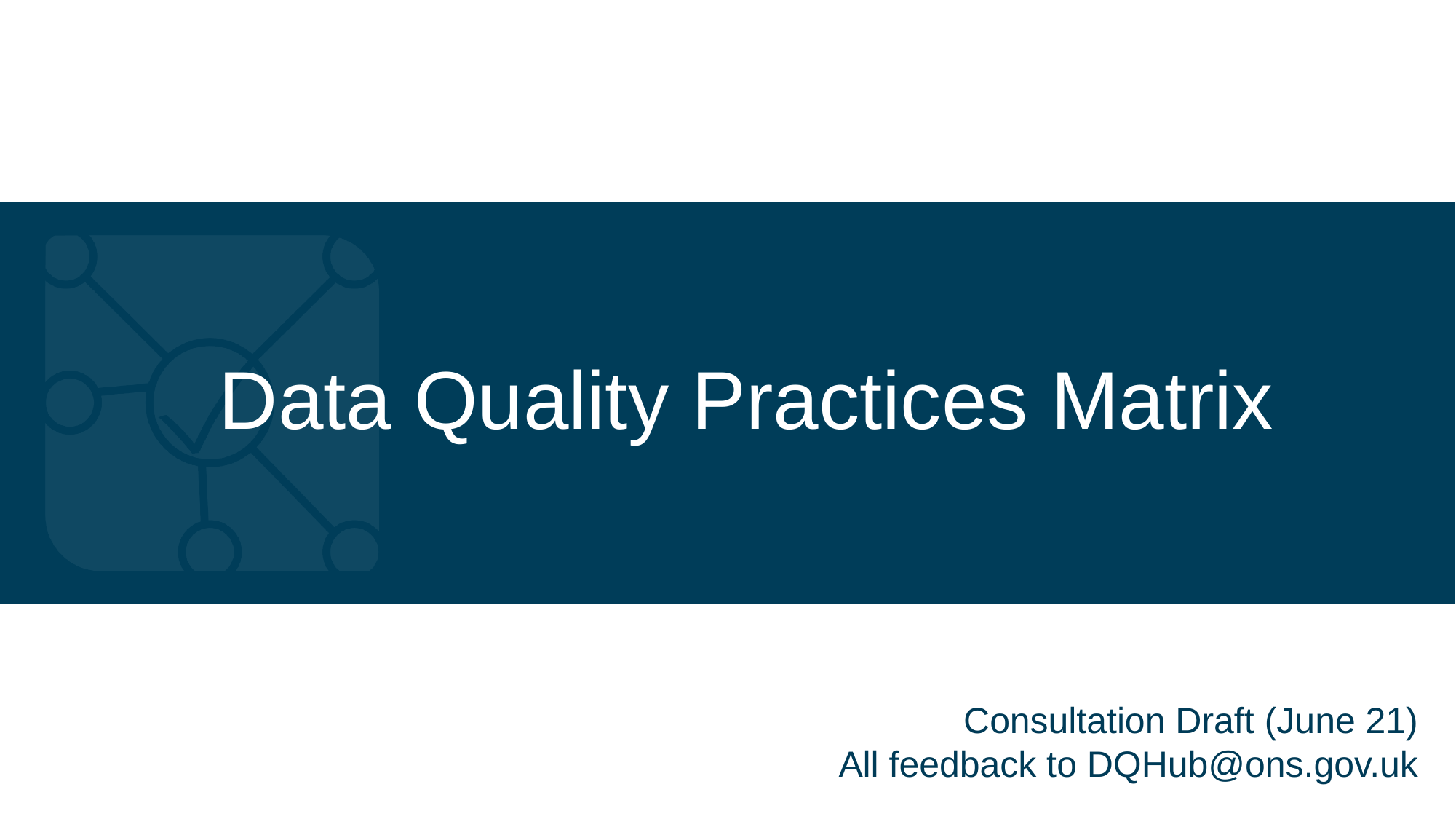

# Data Quality Practices Matrix
Consultation Draft (June 21)
All feedback to DQHub@ons.gov.uk